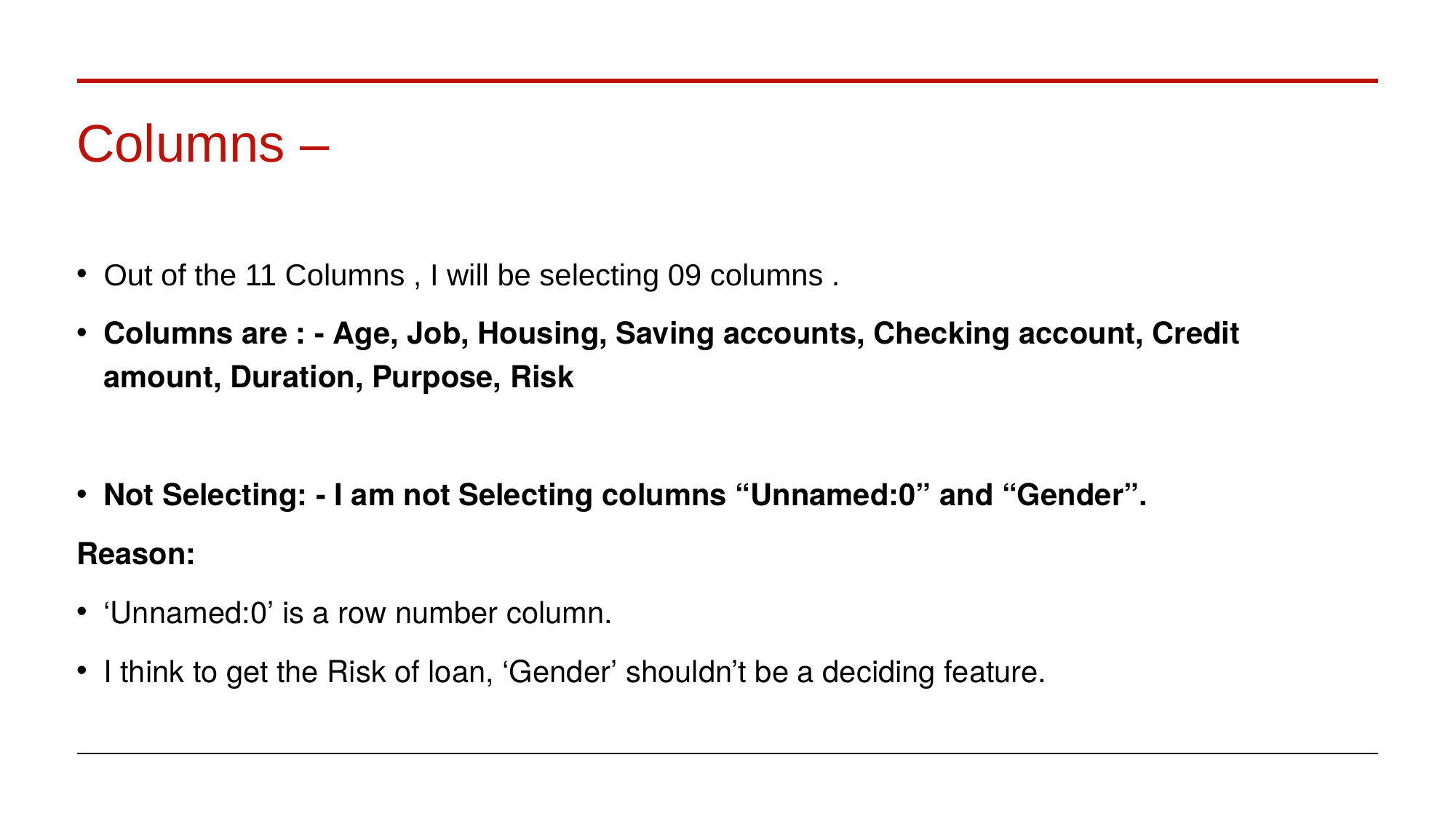

# Columns –
Out of the 11 Columns , I will be selecting 09 columns .
Columns are : - Age, Job, Housing, Saving accounts, Checking account, Credit amount, Duration, Purpose, Risk

Not Selecting: - I am not Selecting columns “Unnamed:0” and “Gender”.
Reason:
‘Unnamed:0’ is a row number column.
I think to get the Risk of loan, ‘Gender’ shouldn’t be a deciding feature.